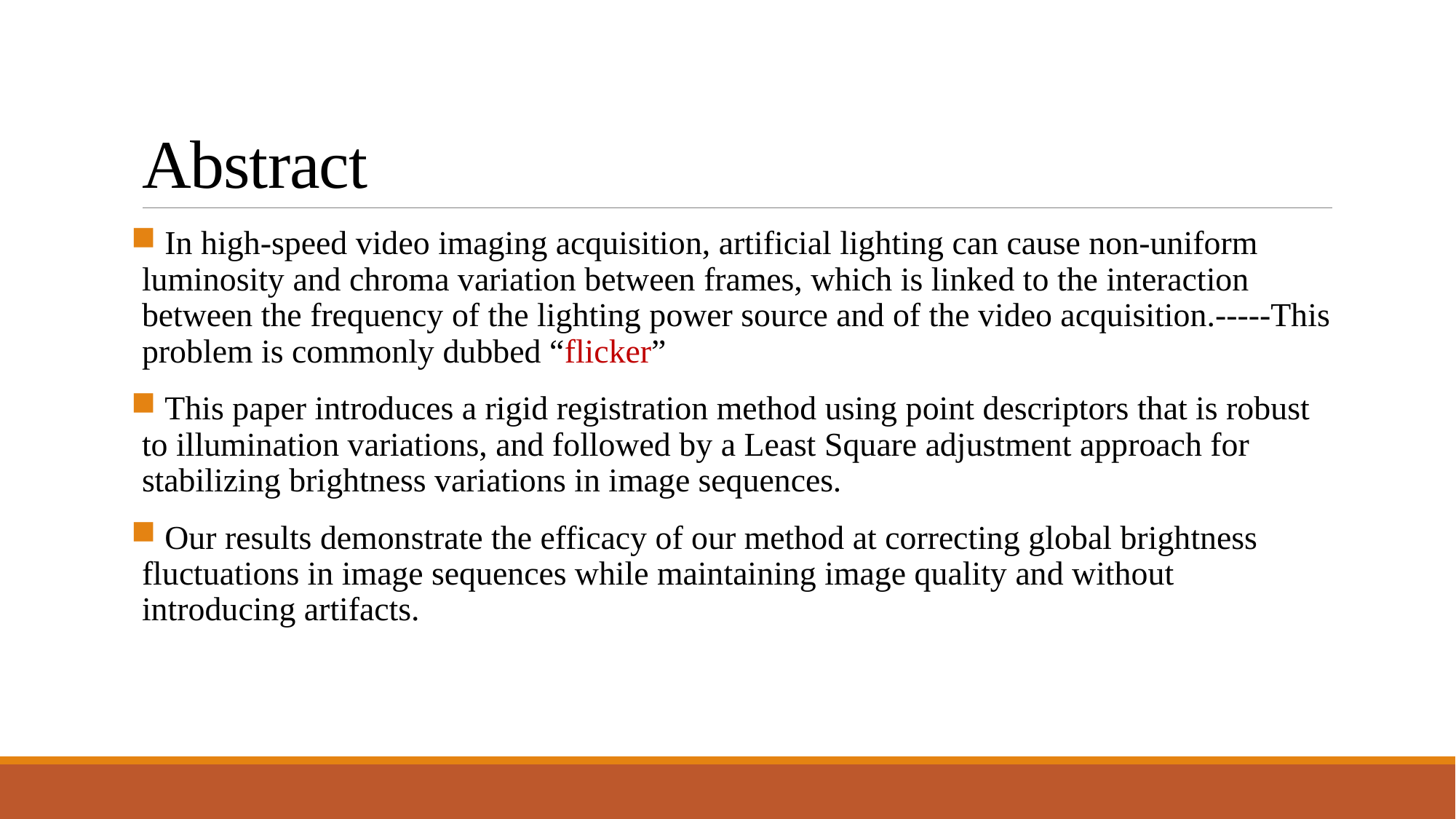

# Abstract
 In high-speed video imaging acquisition, artificial lighting can cause non-uniform luminosity and chroma variation between frames, which is linked to the interaction between the frequency of the lighting power source and of the video acquisition.-----This problem is commonly dubbed “flicker”
 This paper introduces a rigid registration method using point descriptors that is robust to illumination variations, and followed by a Least Square adjustment approach for stabilizing brightness variations in image sequences.
 Our results demonstrate the efficacy of our method at correcting global brightness fluctuations in image sequences while maintaining image quality and without introducing artifacts.